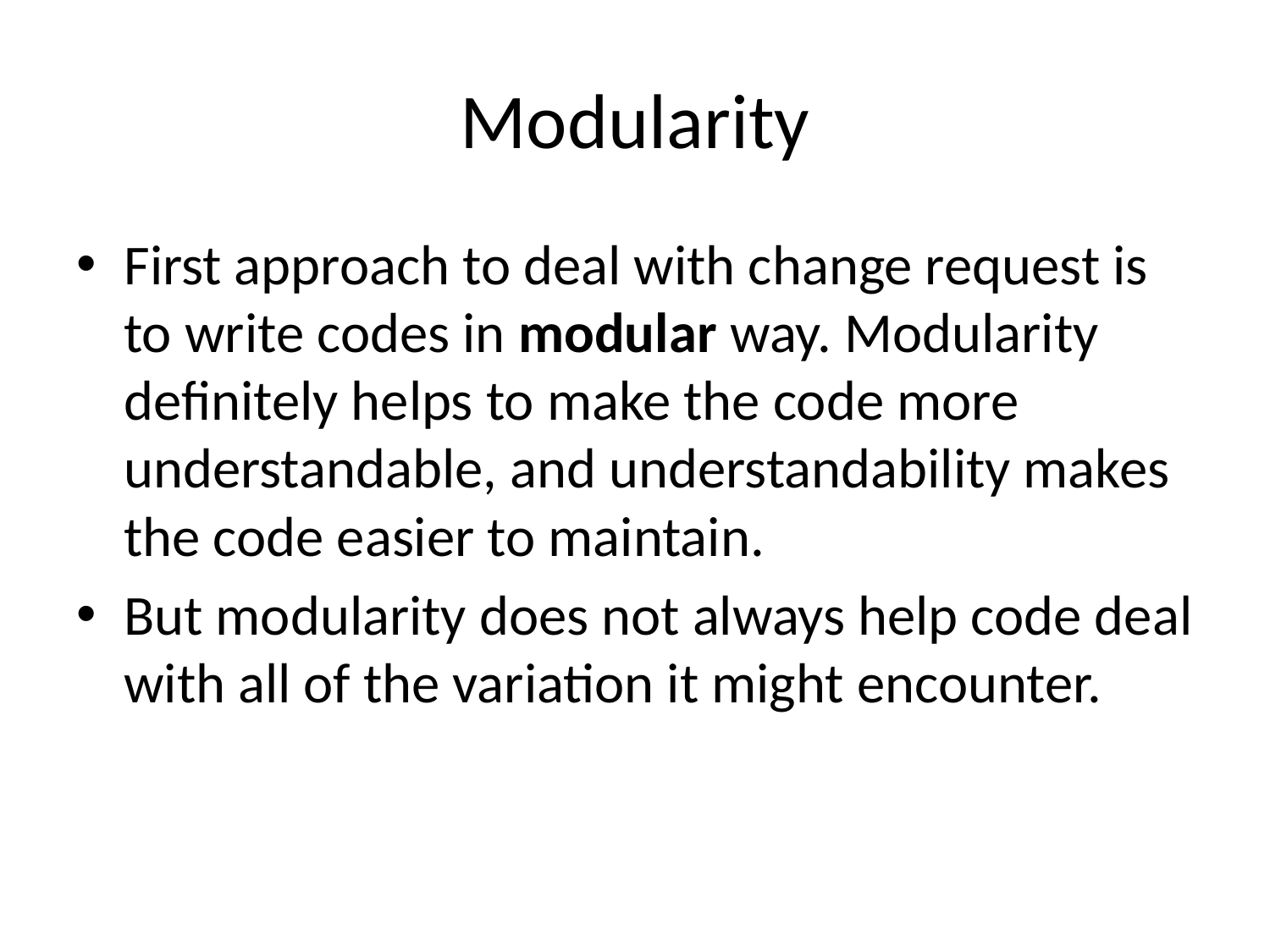

# Modularity
First approach to deal with change request is to write codes in modular way. Modularity definitely helps to make the code more understandable, and understandability makes the code easier to maintain.
But modularity does not always help code deal with all of the variation it might encounter.